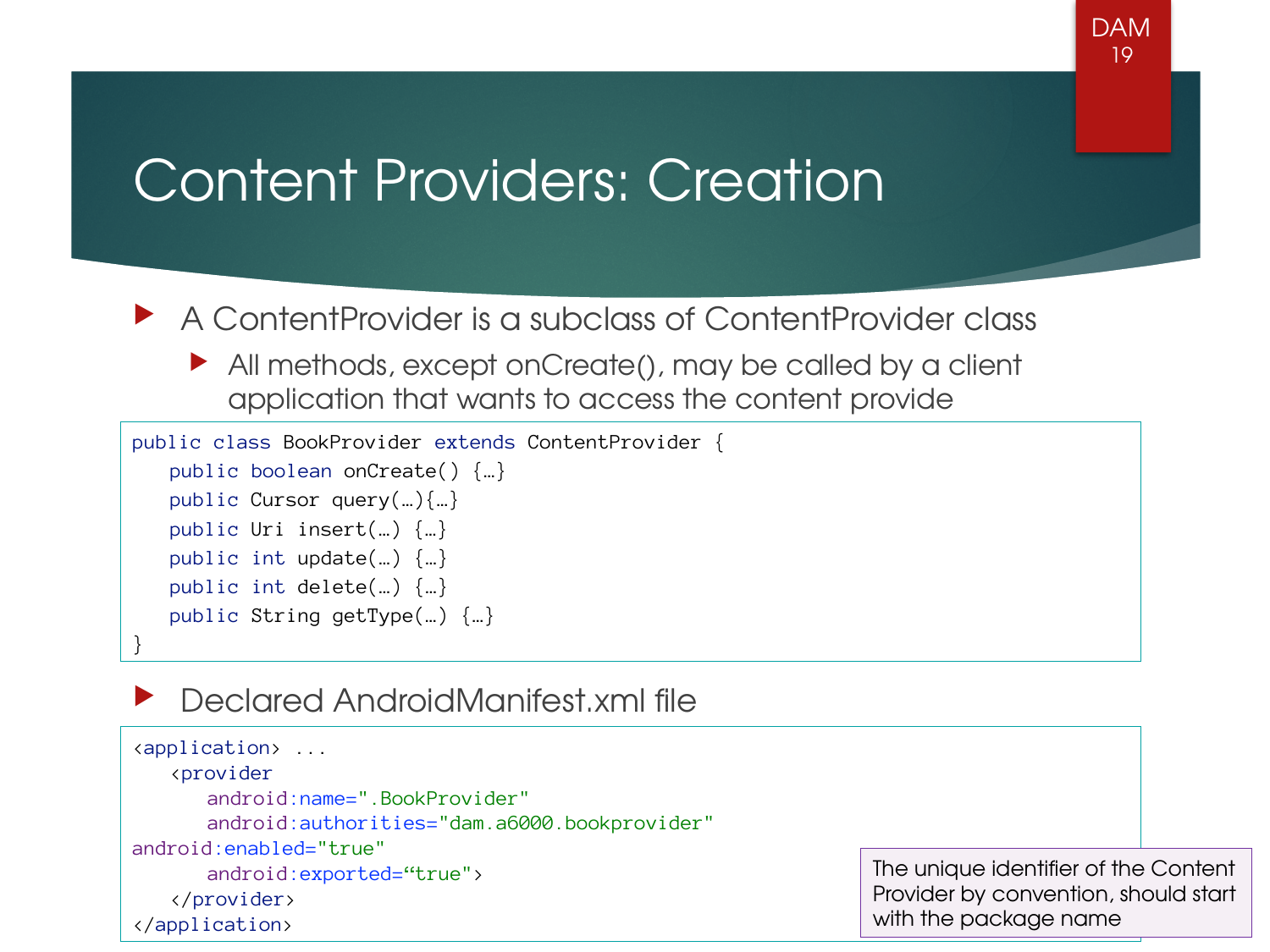

DAM
19
# Content Providers: Creation
A ContentProvider is a subclass of ContentProvider class
All methods, except onCreate(), may be called by a client  application that wants to access the content provide

Declared AndroidManifest.xml file

public class BookProvider extends ContentProvider {
	public boolean onCreate() {…}
	public Cursor query(…){…}
	public Uri insert(…) {…}
	public int update(…) {…}
	public int delete(…) {…}
	public String getType(…) {…}
}
<application> ...
	<provider
		android:name=".BookProvider"
		android:authorities="dam.a6000.bookprovider"  		android:enabled="true"
		android:exported=“true">
	</provider>
</application>
The unique identifier of the Content Provider by convention, should start with the package name